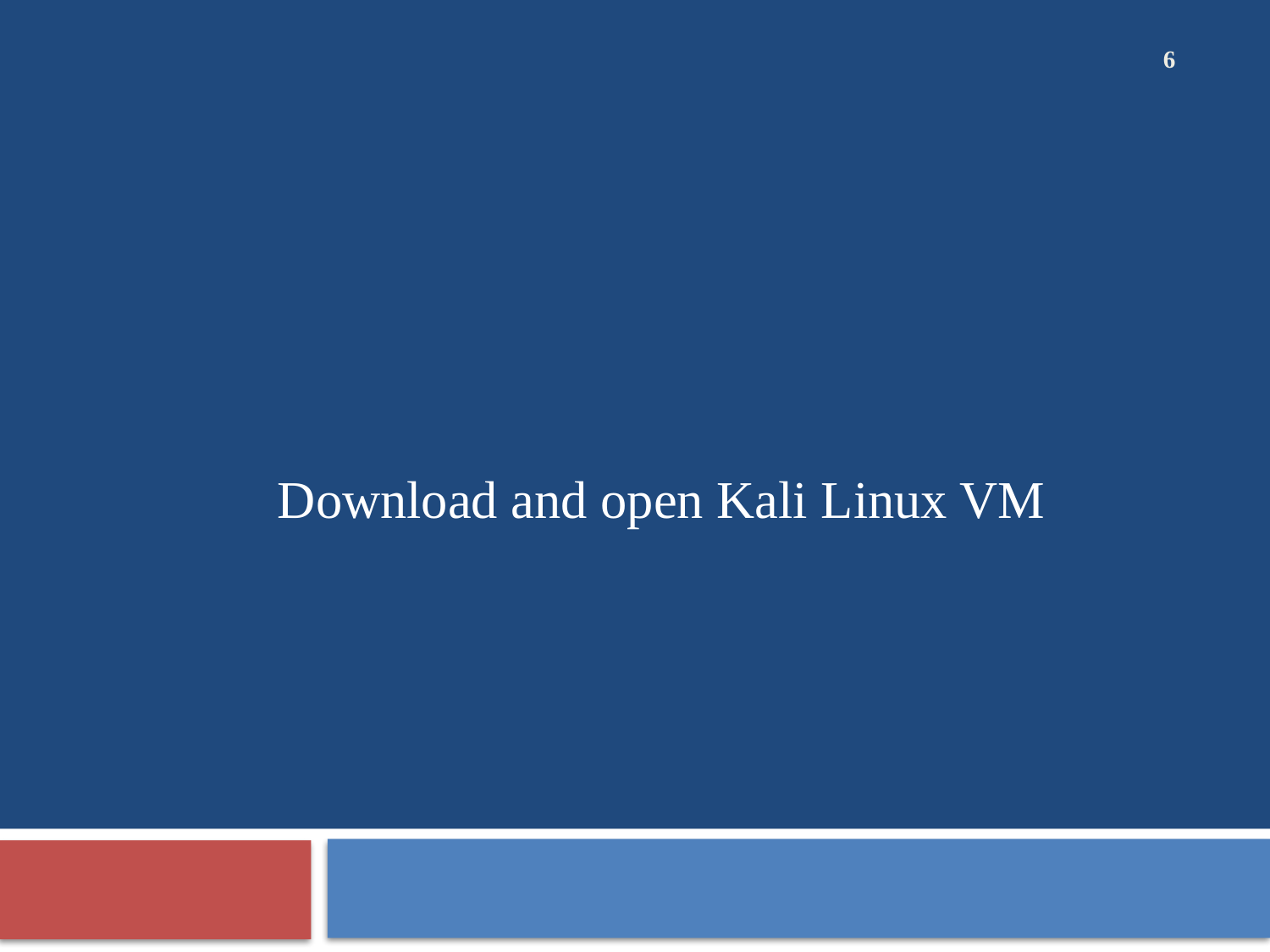

6
Download and open Kali Linux VM